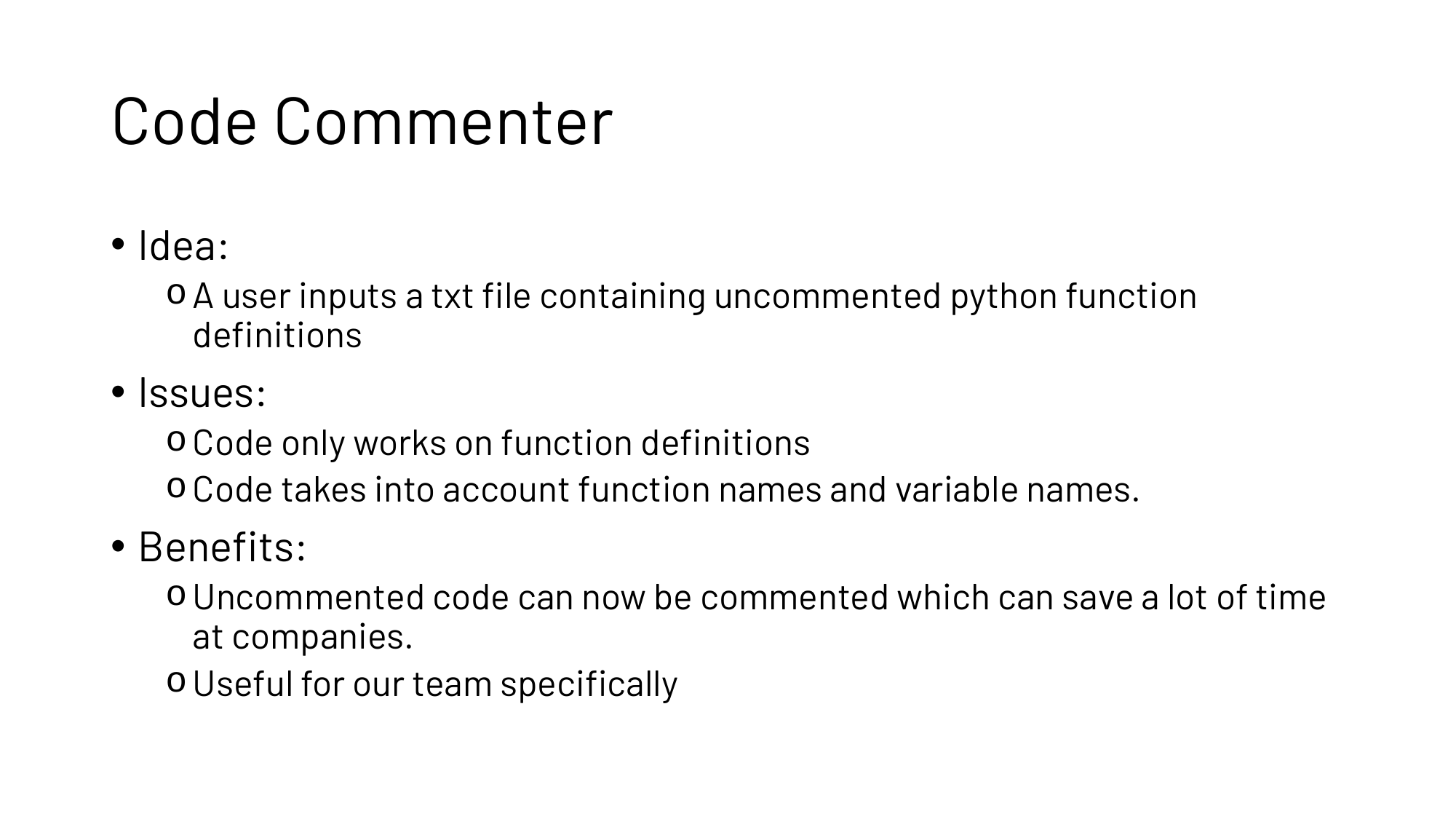

# Code Commenter
Idea:
A user inputs a txt file containing uncommented python function definitions
Issues:
Code only works on function definitions
Code takes into account function names and variable names.
Benefits:
Uncommented code can now be commented which can save a lot of time at companies.
Useful for our team specifically